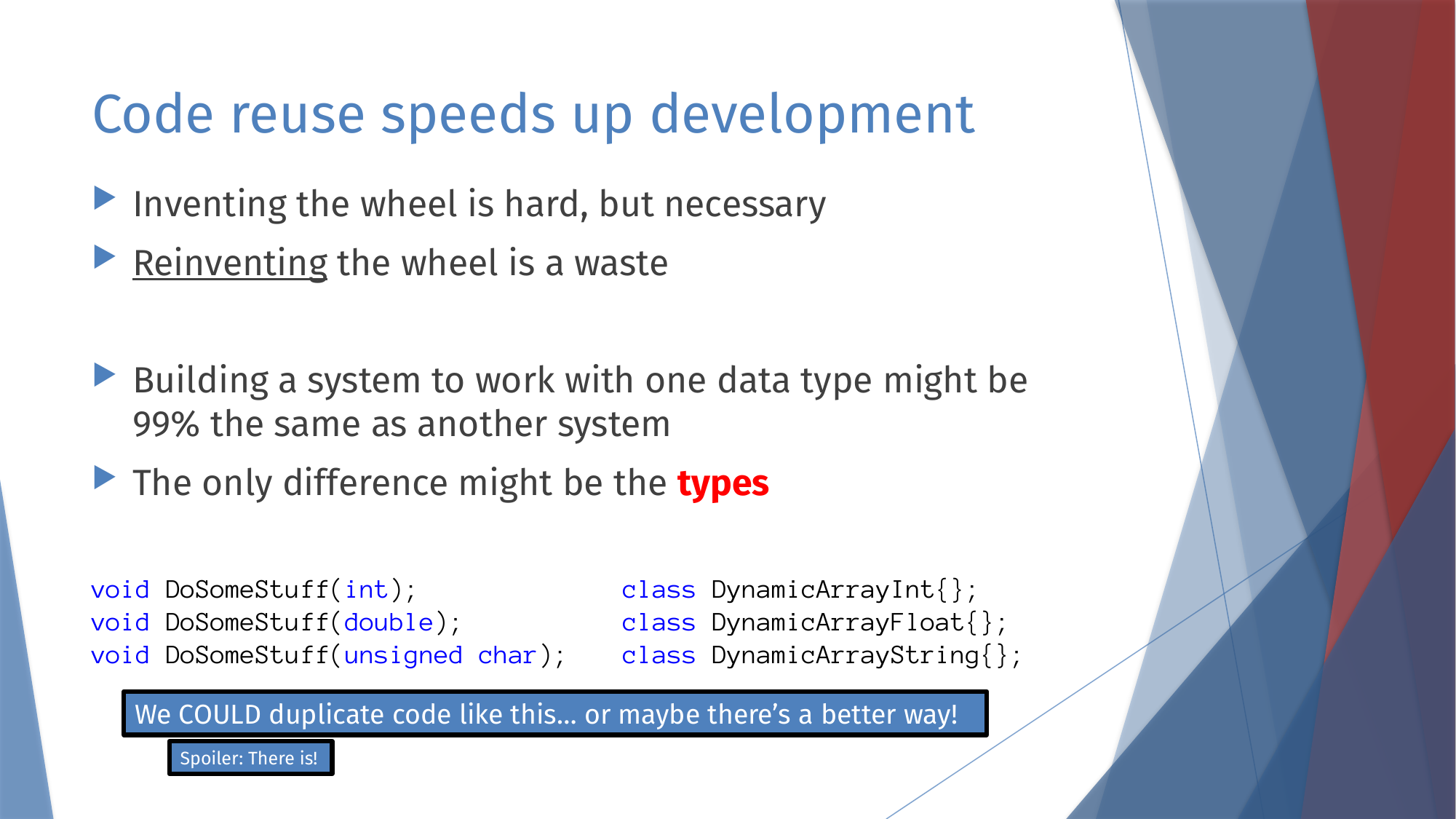

# Code reuse speeds up development
Inventing the wheel is hard, but necessary
Reinventing the wheel is a waste

Building a system to work with one data type might be 99% the same as another system
The only difference might be the types

void DoSomeStuff(int);
void DoSomeStuff(double);
void DoSomeStuff(unsigned char);
class DynamicArrayInt{};
class DynamicArrayFloat{};
class DynamicArrayString{};
We COULD duplicate code like this… or maybe there’s a better way!
Spoiler: There is!